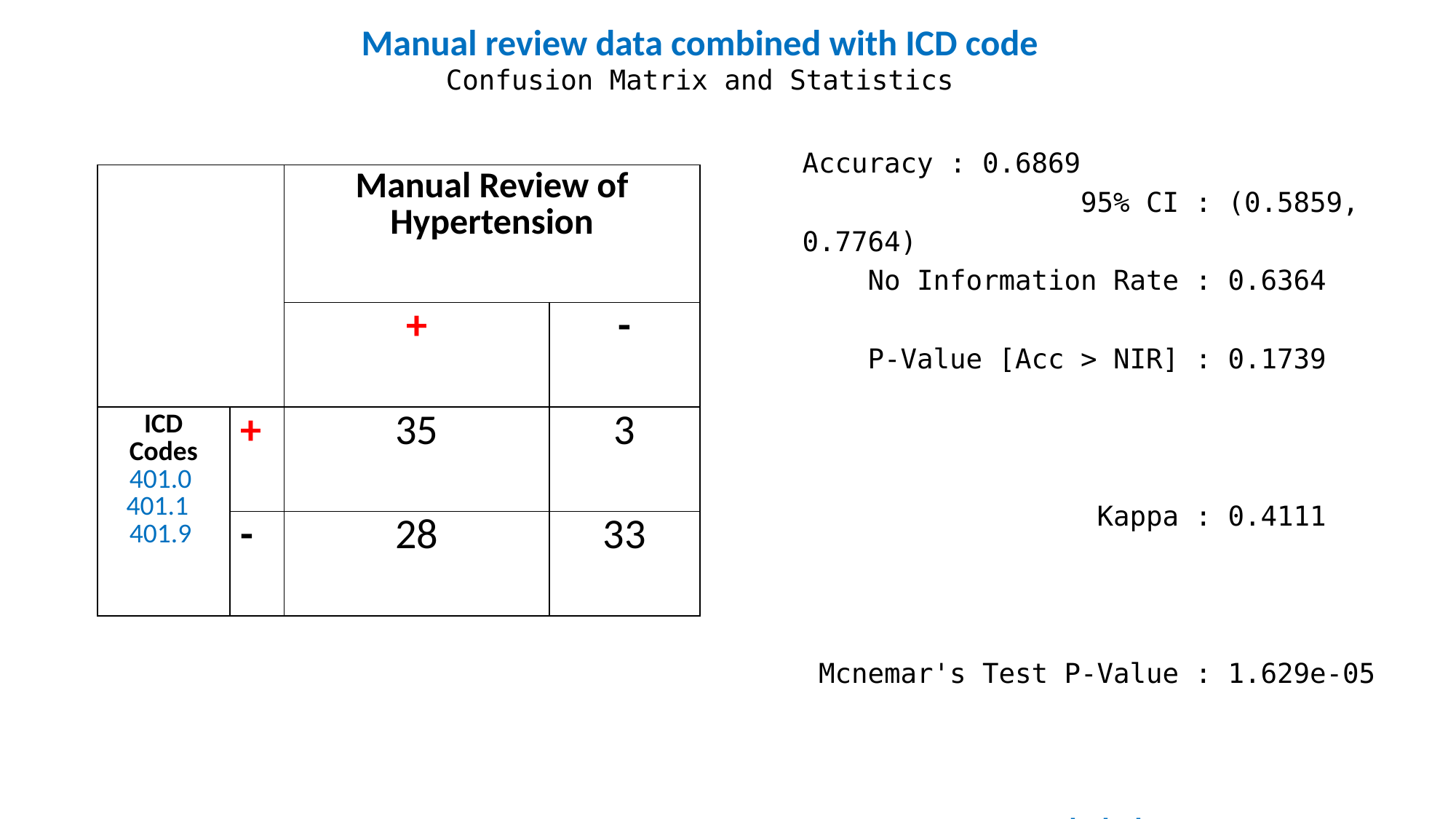

Manual review data combined with ICD code
Confusion Matrix and Statistics

Accuracy : 0.6869
                 95% CI : (0.5859, 0.7764)
    No Information Rate : 0.6364
    P-Value [Acc > NIR] : 0.1739

                  Kappa : 0.4111

 Mcnemar's Test P-Value : 1.629e-05

            Sensitivity : 0.5556
            Specificity : 0.9167
         Pos Pred Value : 0.9211
         Neg Pred Value : 0.5410
             Prevalence : 0.6364
         Detection Rate : 0.3535
   Detection Prevalence : 0.3838
      Balanced Accuracy : 0.7361
|  |  | Manual Review of Hypertension |  |
| --- | --- | --- | --- |
|  |  | + | - |
| ICD Codes 401.0 401.1 401.9 | + | 35 | 3 |
|  | - | 28 | 33 |